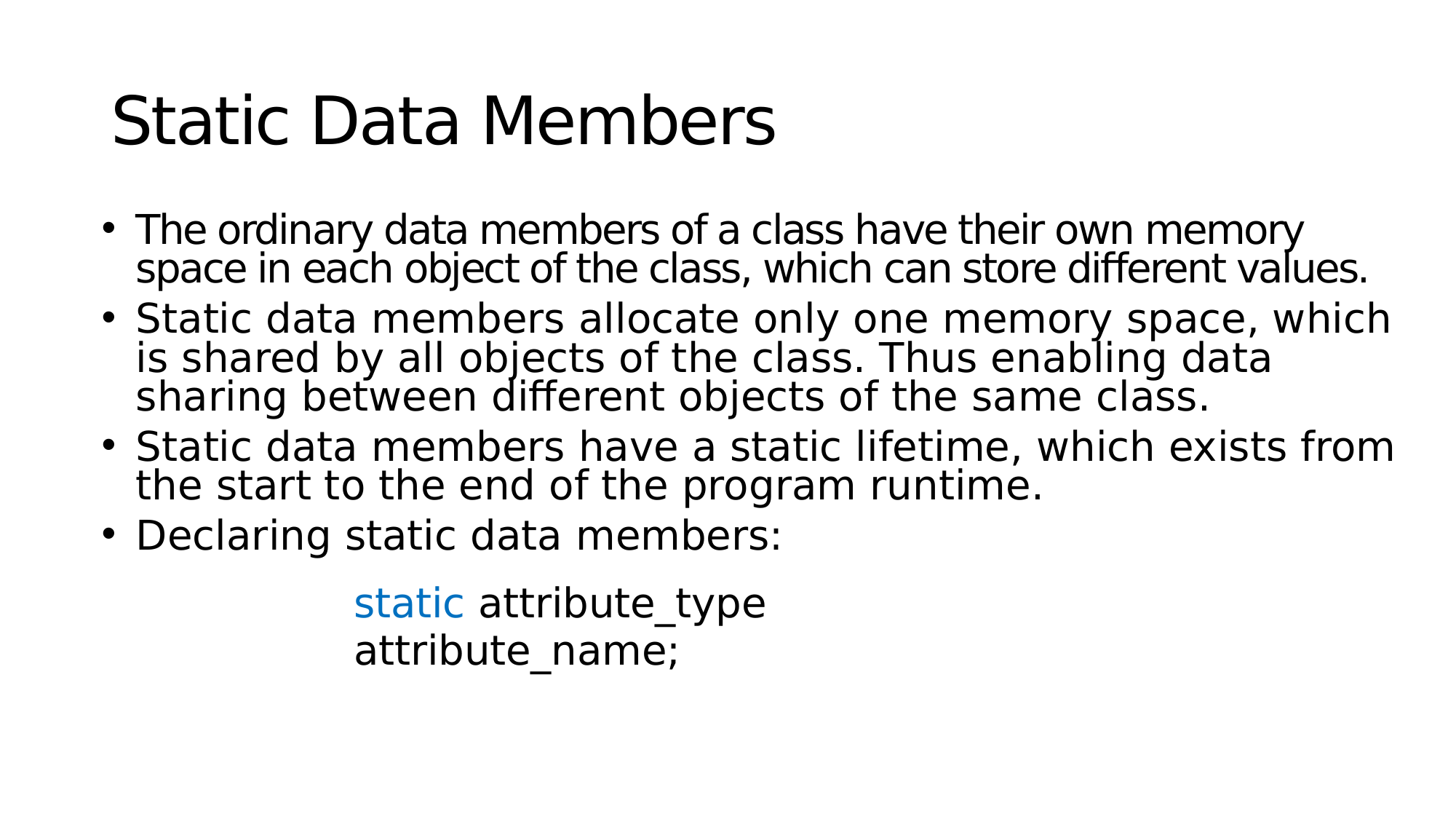

# Static Data Members
The ordinary data members of a class have their own memory space in each object of the class, which can store different values.
Static data members allocate only one memory space, which is shared by all objects of the class. Thus enabling data sharing between different objects of the same class.
Static data members have a static lifetime, which exists from the start to the end of the program runtime.
Declaring static data members:
static attribute_type attribute_name;